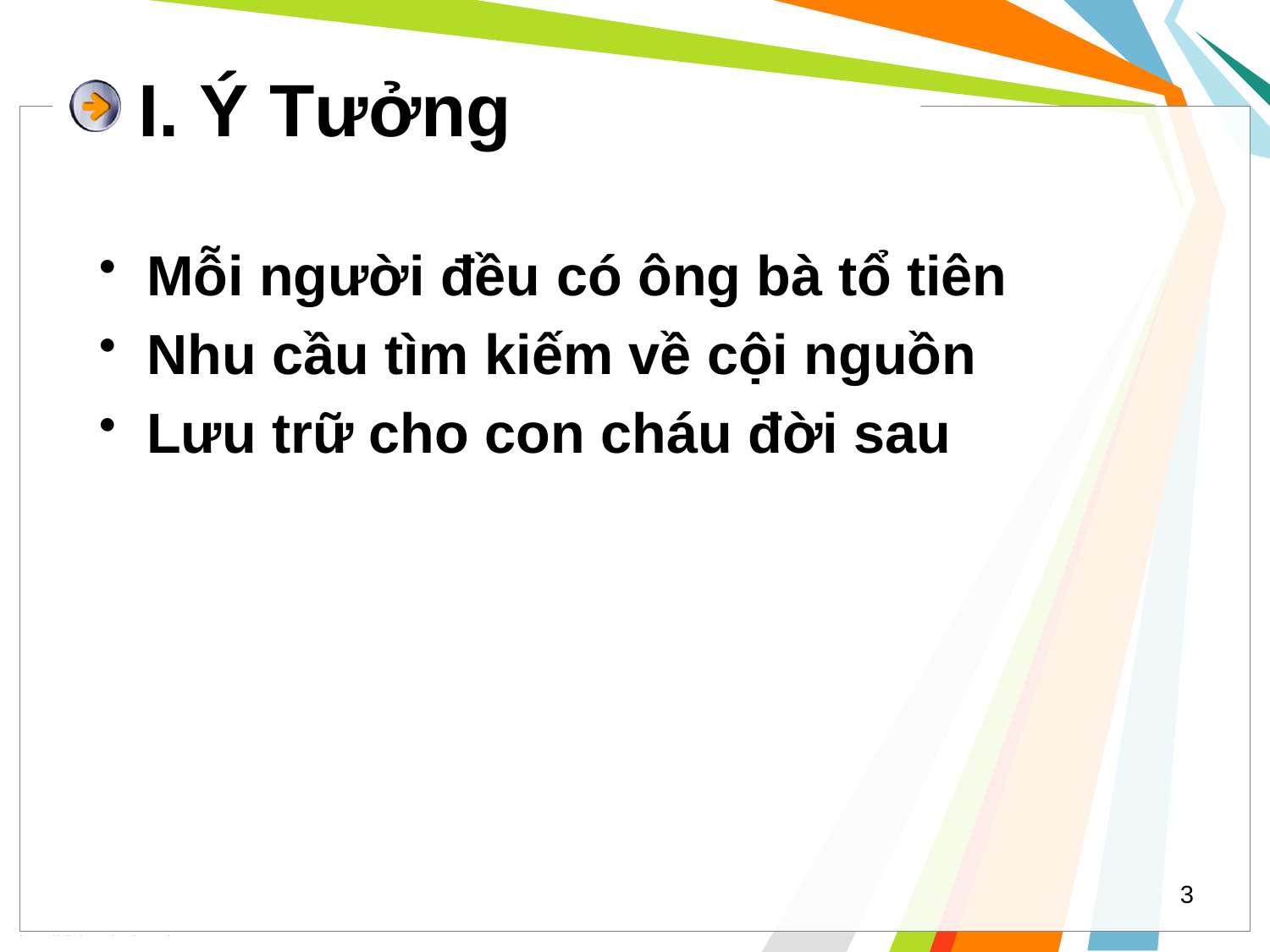

# I. Ý Tưởng
Mỗi người đều có ông bà tổ tiên
Nhu cầu tìm kiếm về cội nguồn
Lưu trữ cho con cháu đời sau

3